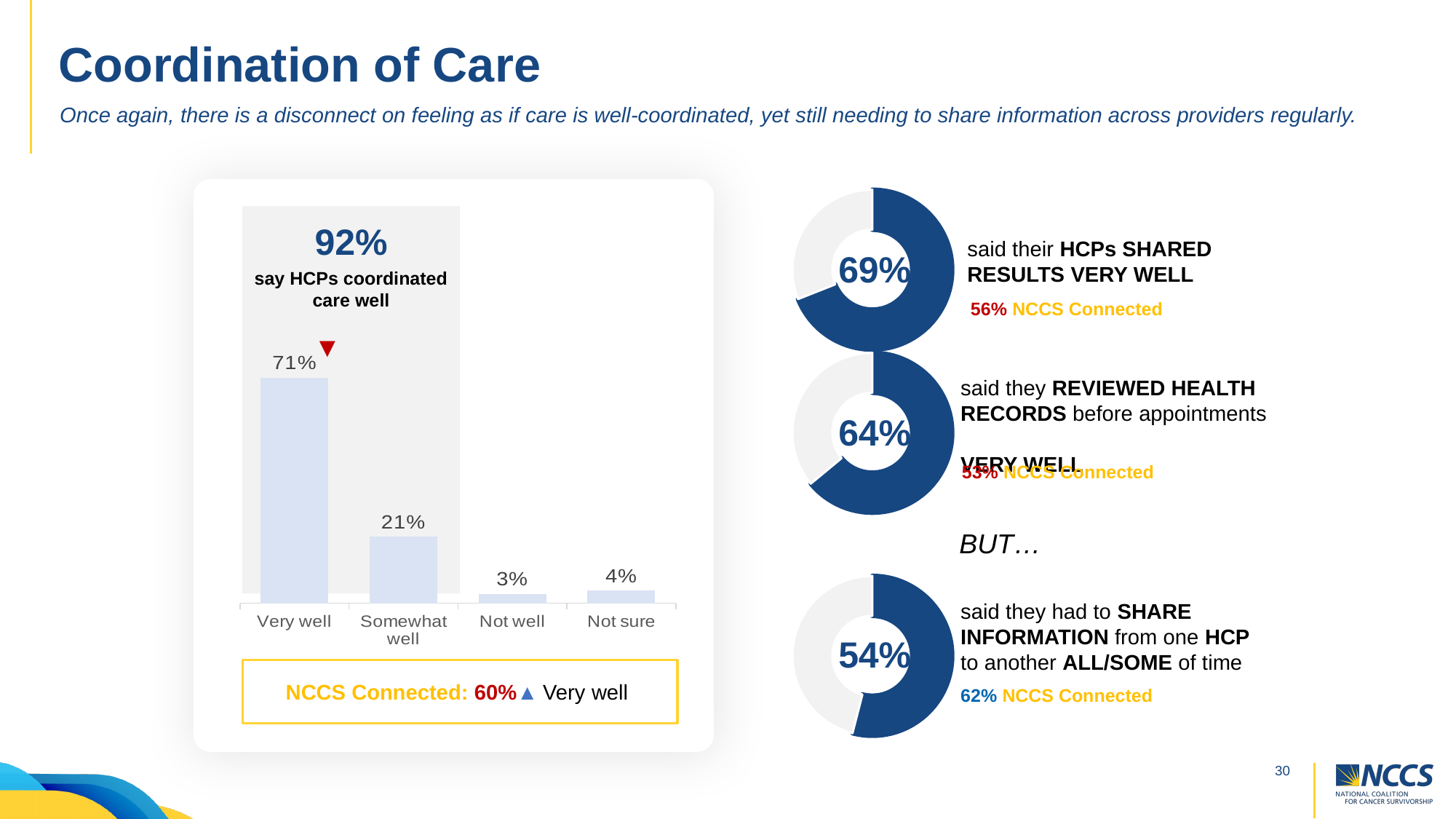

# Coordination of Care
Once again, there is a disconnect on feeling as if care is well-coordinated, yet still needing to share information across providers regularly.

### Chart

| Category | Sales |
|---|---|
| 1st Qtr | 69.0 |
| 2nd Qtr | 31.0 |

### Chart

| Category |
|---|
92%
said their HCPs SHARED RESULTS VERY WELL
69%
say HCPs coordinated care well
56% NCCS Connected

### Chart

| Category | Series 1 |
|---|---|
| Very well | 0.71 |
| Somewhat well | 0.21 |
| Not well | 0.03 |
| Not sure | 0.04 |
▼

### Chart

| Category | Sales |
|---|---|
| said they REVIEWED HEALTH RECORDS before appointments VERY WELL | 64.0 |
said they REVIEWED HEALTH RECORDS before appointments
VERY WELL
64%
53% NCCS Connected
BUT…

### Chart

| Category | Sales |
|---|---|
| said they had to SHARE INFORMATION from one HCP to another ALL/SOME of time | 54.0 |
said they had to SHARE INFORMATION from one HCP to another ALL/SOME of time
54%
NCCS Connected: 60%▲ Very well
62% NCCS Connected